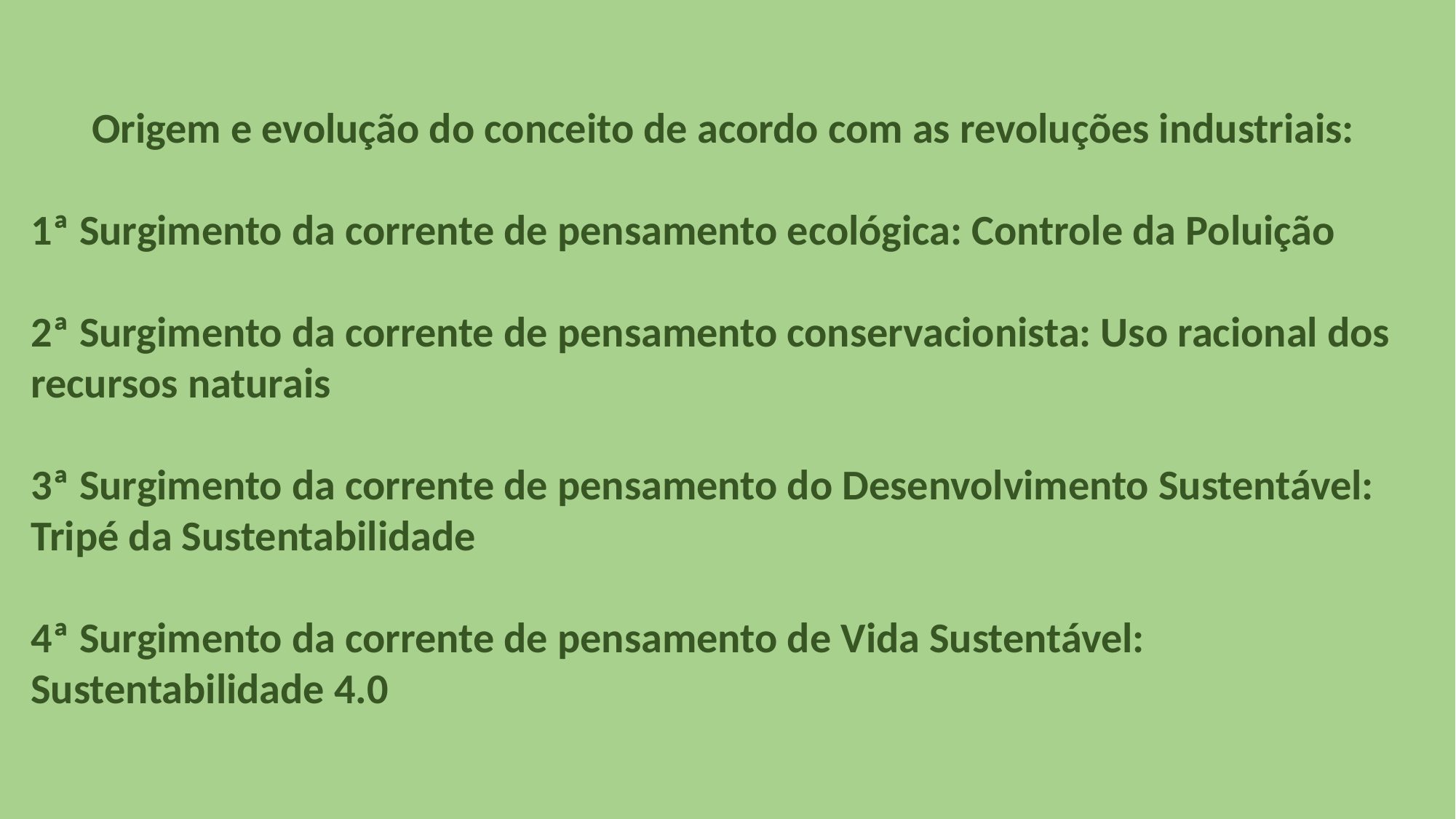

Origem e evolução do conceito de acordo com as revoluções industriais:

1ª Surgimento da corrente de pensamento ecológica: Controle da Poluição

2ª Surgimento da corrente de pensamento conservacionista: Uso racional dos recursos naturais

3ª Surgimento da corrente de pensamento do Desenvolvimento Sustentável:  Tripé da Sustentabilidade

4ª Surgimento da corrente de pensamento de Vida Sustentável: Sustentabilidade 4.0